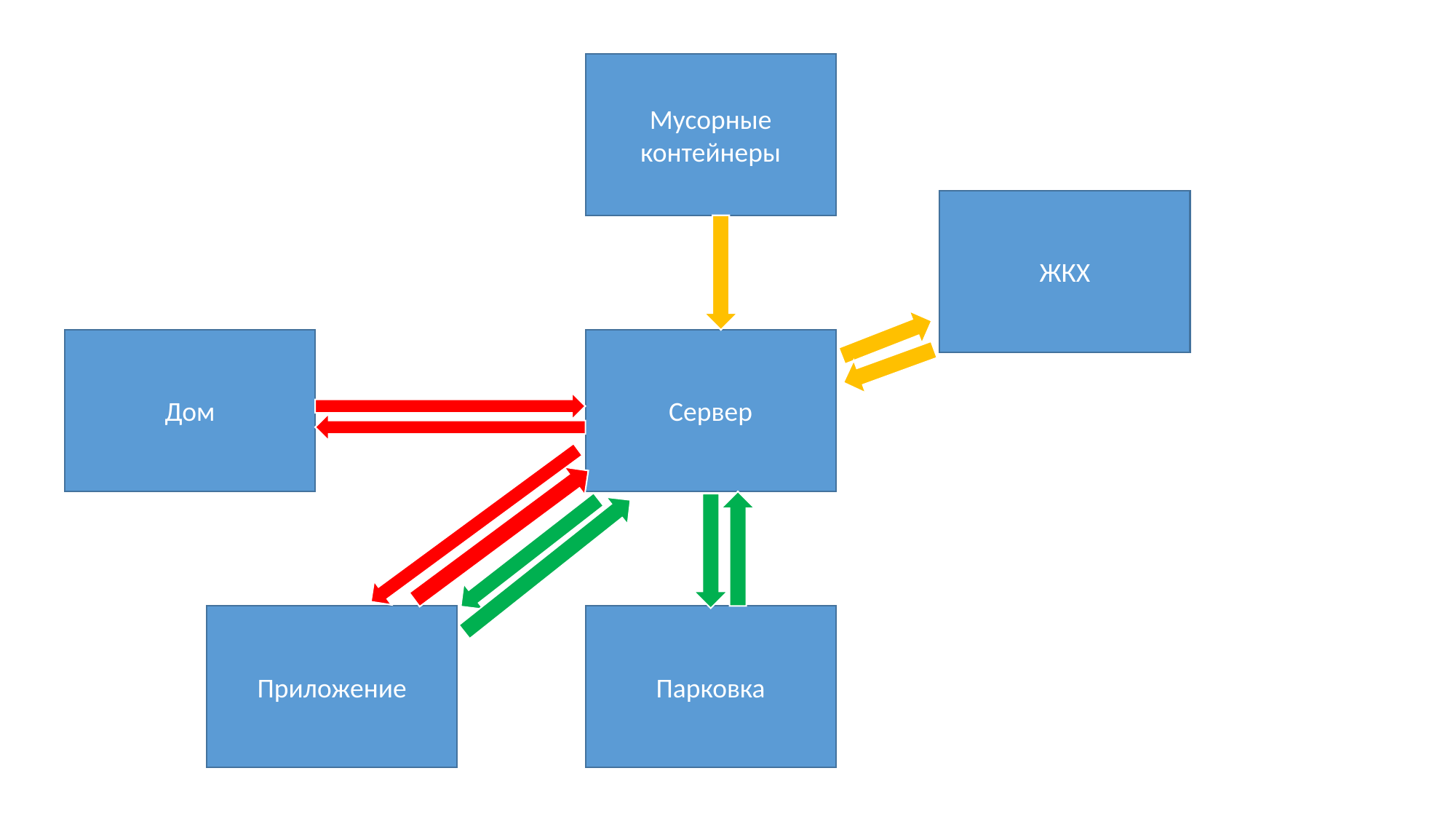

Мусорные контейнеры
ЖКХ

Дом
Сервер

Приложение
Парковка